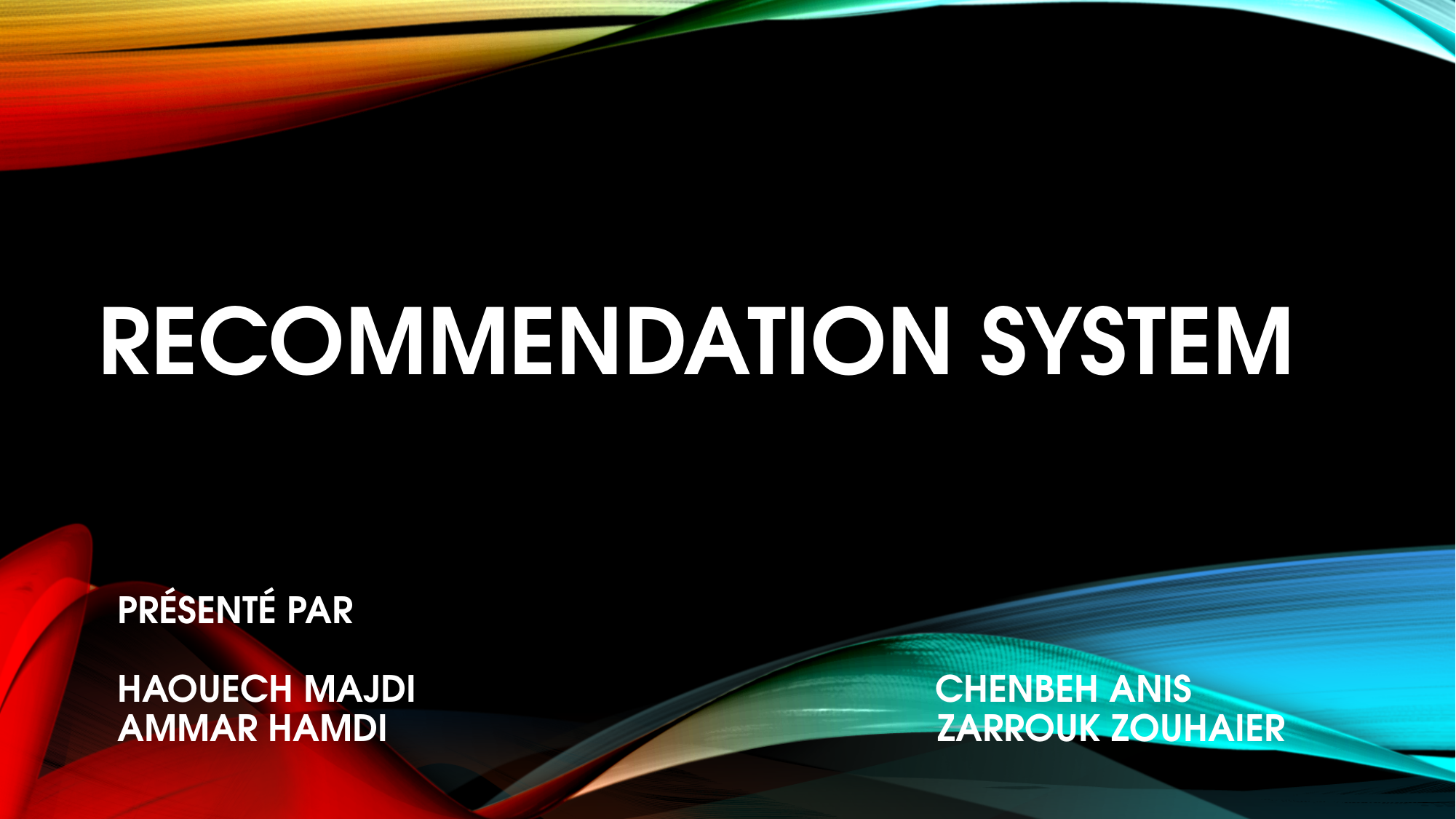

# recommendation system
Présenté par

HAOUECH MAJDI                                                   Chenbeh anis
AMMAR HAMDI                                                      ZARROUK ZOUHAIER